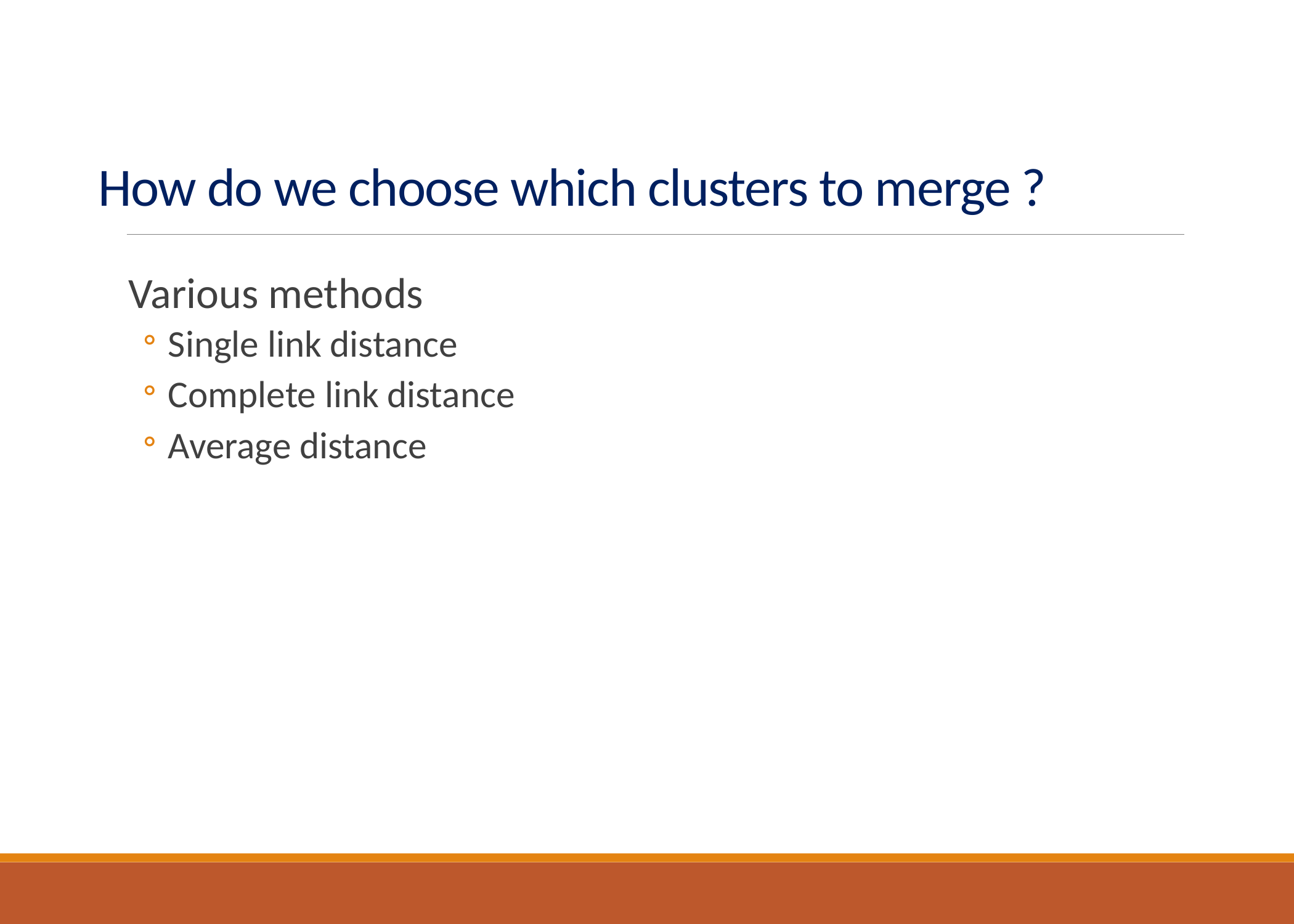

# How do we choose which clusters to merge ?
Various methods
Single link distance
Complete link distance
Average distance